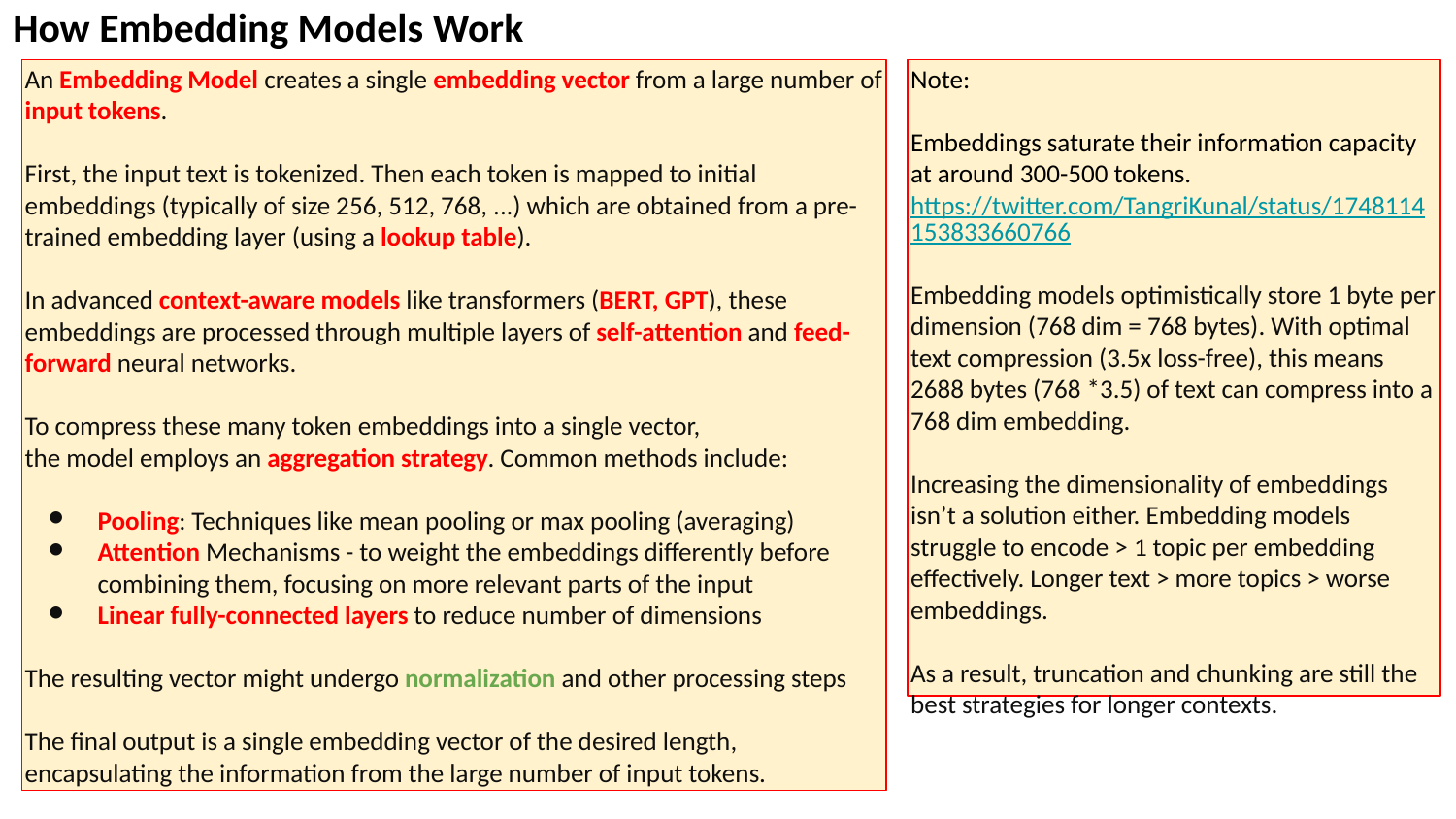

How Embedding Models Work
An Embedding Model creates a single embedding vector from a large number of input tokens.

First, the input text is tokenized. Then each token is mapped to initial embeddings (typically of size 256, 512, 768, ...) which are obtained from a pre-trained embedding layer (using a lookup table).

In advanced context-aware models like transformers (BERT, GPT), these embeddings are processed through multiple layers of self-attention and feed-forward neural networks.

To compress these many token embeddings into a single vector,
the model employs an aggregation strategy. Common methods include:

Pooling: Techniques like mean pooling or max pooling (averaging)
Attention Mechanisms - to weight the embeddings differently before combining them, focusing on more relevant parts of the input
Linear fully-connected layers to reduce number of dimensions

The resulting vector might undergo normalization and other processing steps

The final output is a single embedding vector of the desired length, encapsulating the information from the large number of input tokens.
Note:

Embeddings saturate their information capacity at around 300-500 tokens.
https://twitter.com/TangriKunal/status/1748114153833660766

Embedding models optimistically store 1 byte per dimension (768 dim = 768 bytes). With optimal text compression (3.5x loss-free), this means 2688 bytes (768 *3.5) of text can compress into a 768 dim embedding.

Increasing the dimensionality of embeddings isn’t a solution either. Embedding models struggle to encode > 1 topic per embedding effectively. Longer text > more topics > worse embeddings.

As a result, truncation and chunking are still the best strategies for longer contexts.